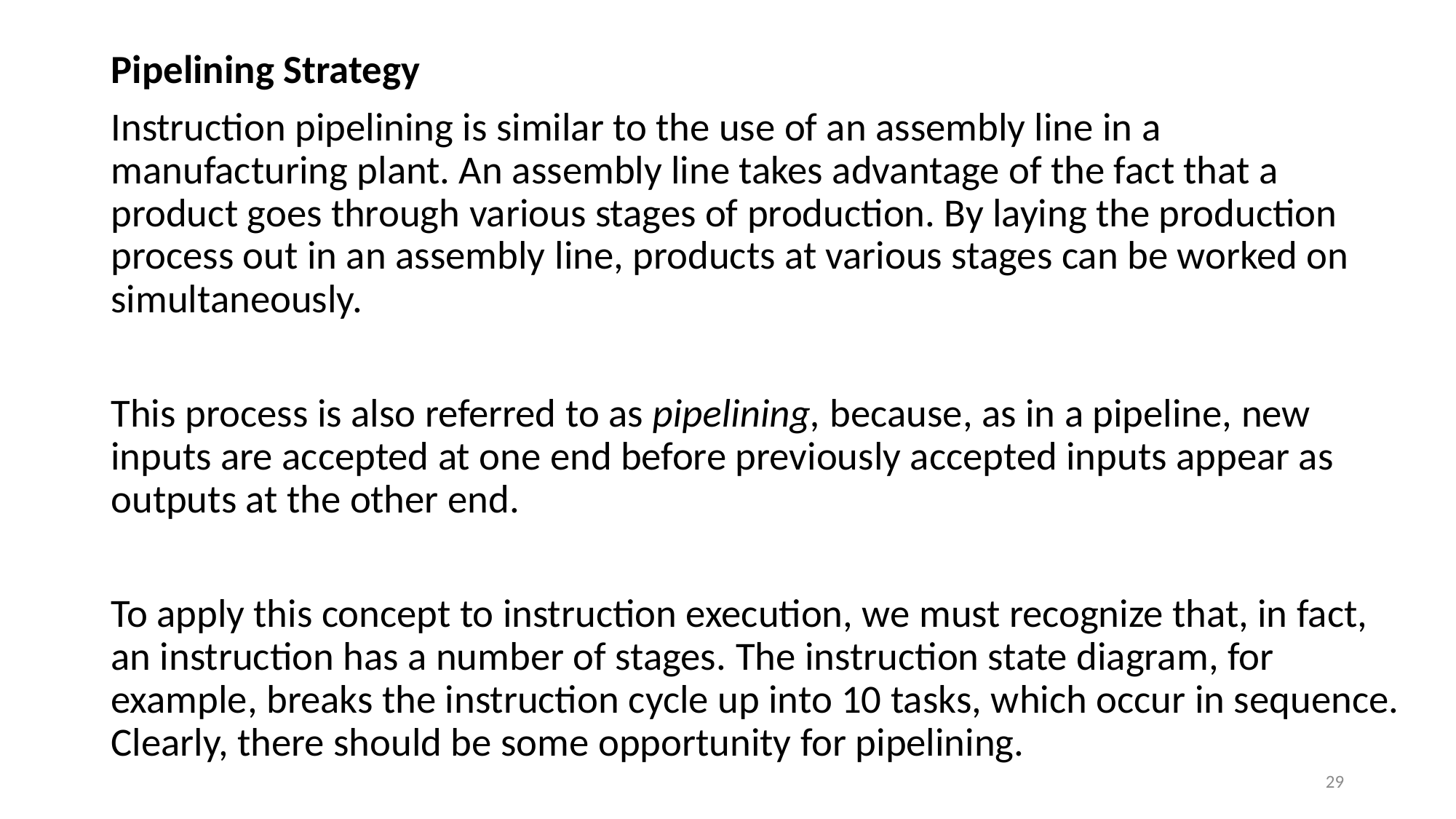

#
Pipelining Strategy
Instruction pipelining is similar to the use of an assembly line in a  manufacturing plant. An assembly line takes advantage of the fact that a product goes through various stages of production. By laying the production process out in an assembly line, products at various stages can be worked on simultaneously.

This process is also referred to as pipelining, because, as in a pipeline, new inputs are accepted at one end before previously accepted inputs appear as outputs at the other end.

To apply this concept to instruction execution, we must recognize that, in fact, an instruction has a number of stages. The instruction state diagram, for example, breaks the instruction cycle up into 10 tasks, which occur in sequence. Clearly, there should be some opportunity for pipelining.
29